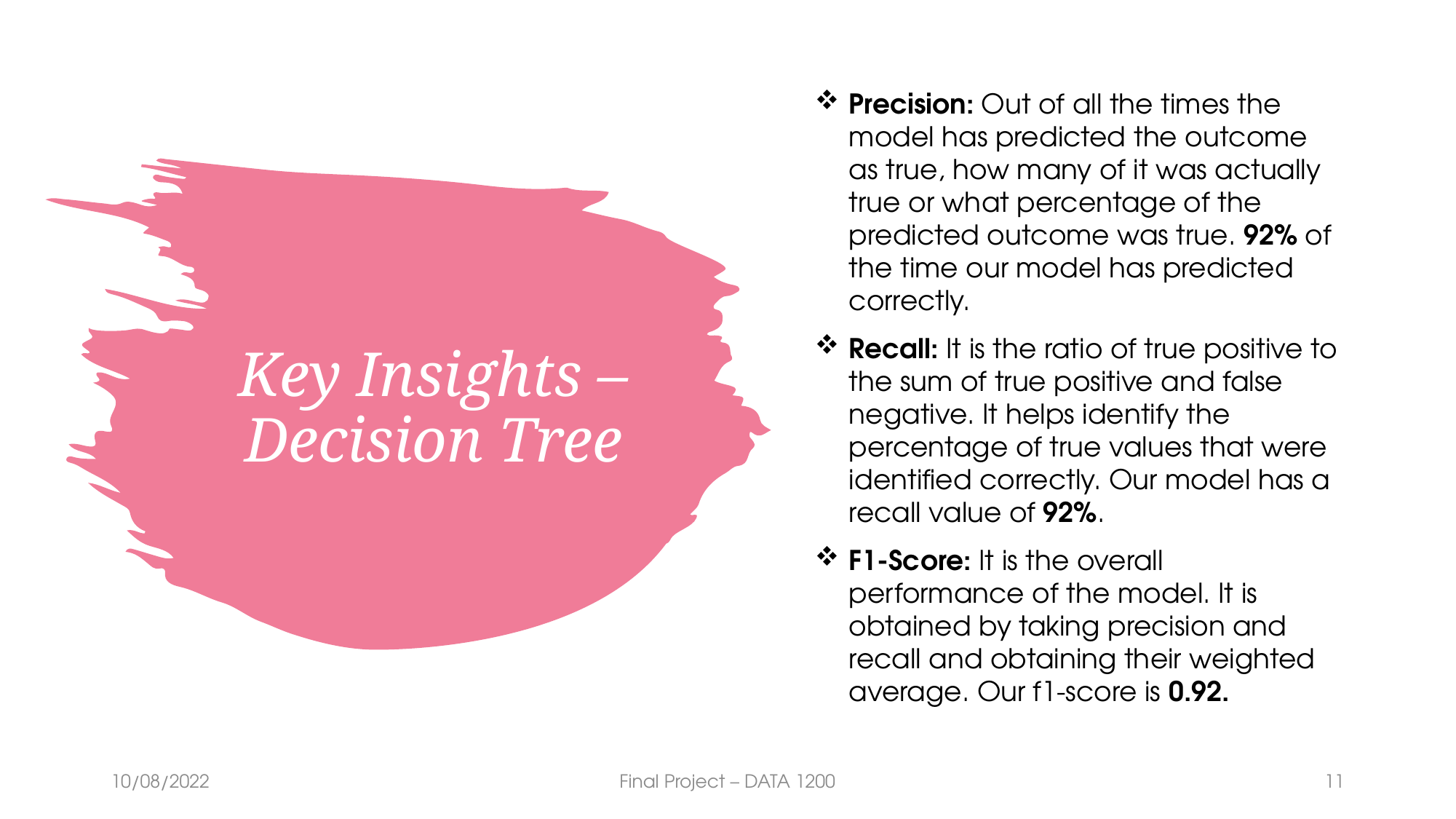

Precision: Out of all the times the model has predicted the outcome as true, how many of it was actually true or what percentage of the predicted outcome was true. 92% of the time our model has predicted correctly.
Recall: It is the ratio of true positive to the sum of true positive and false negative. It helps identify the percentage of true values that were identified correctly. Our model has a recall value of 92%.
F1-Score: It is the overall performance of the model. It is obtained by taking precision and recall and obtaining their weighted average. Our f1-score is 0.92.
# Key Insights – Decision Tree
10/08/2022
Final Project – DATA 1200
11